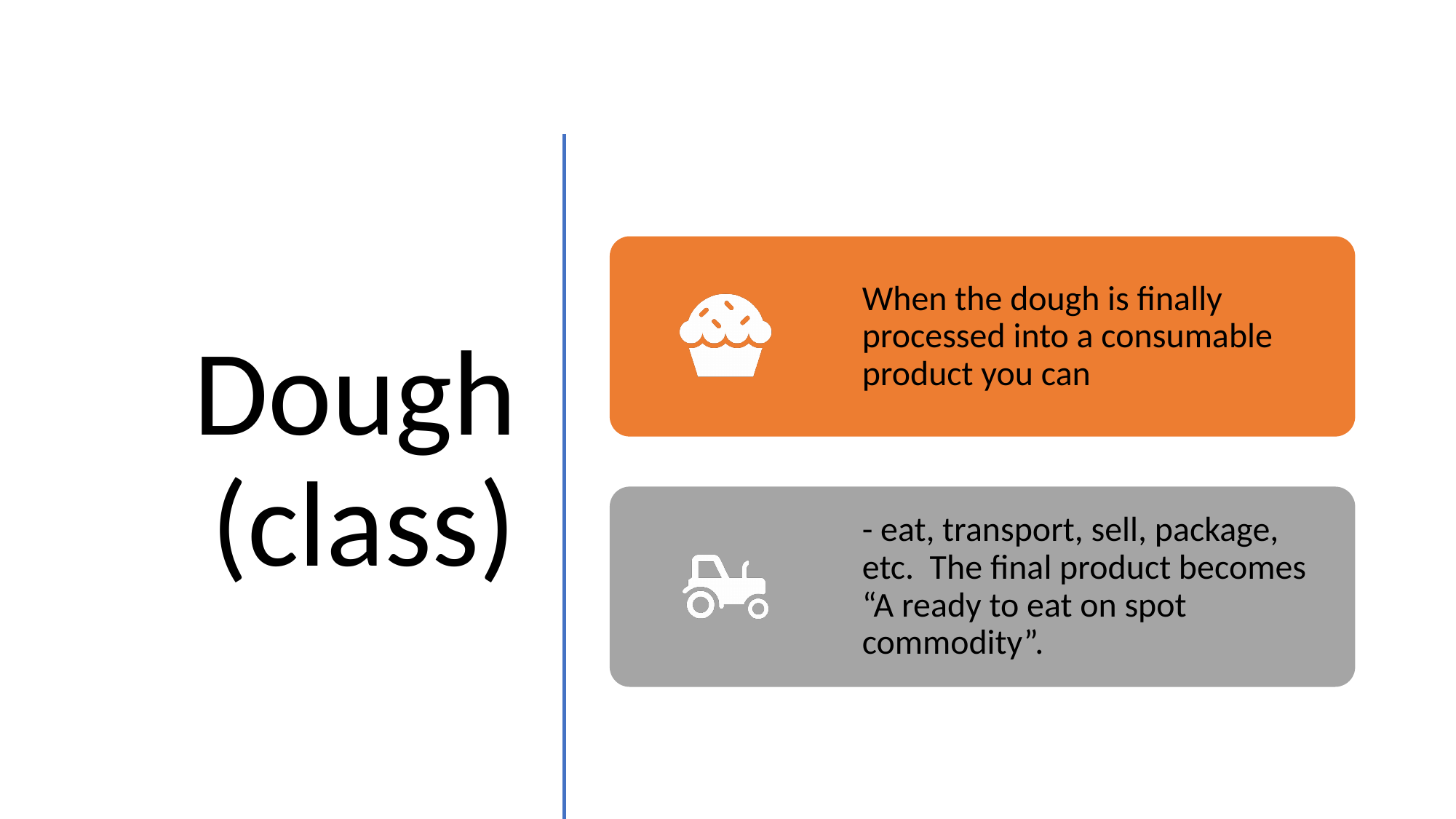

# Dough (class)
When the dough is finally processed into a consumable product you can
- eat, transport, sell, package, etc.  The final product becomes “A ready to eat on spot commodity”.